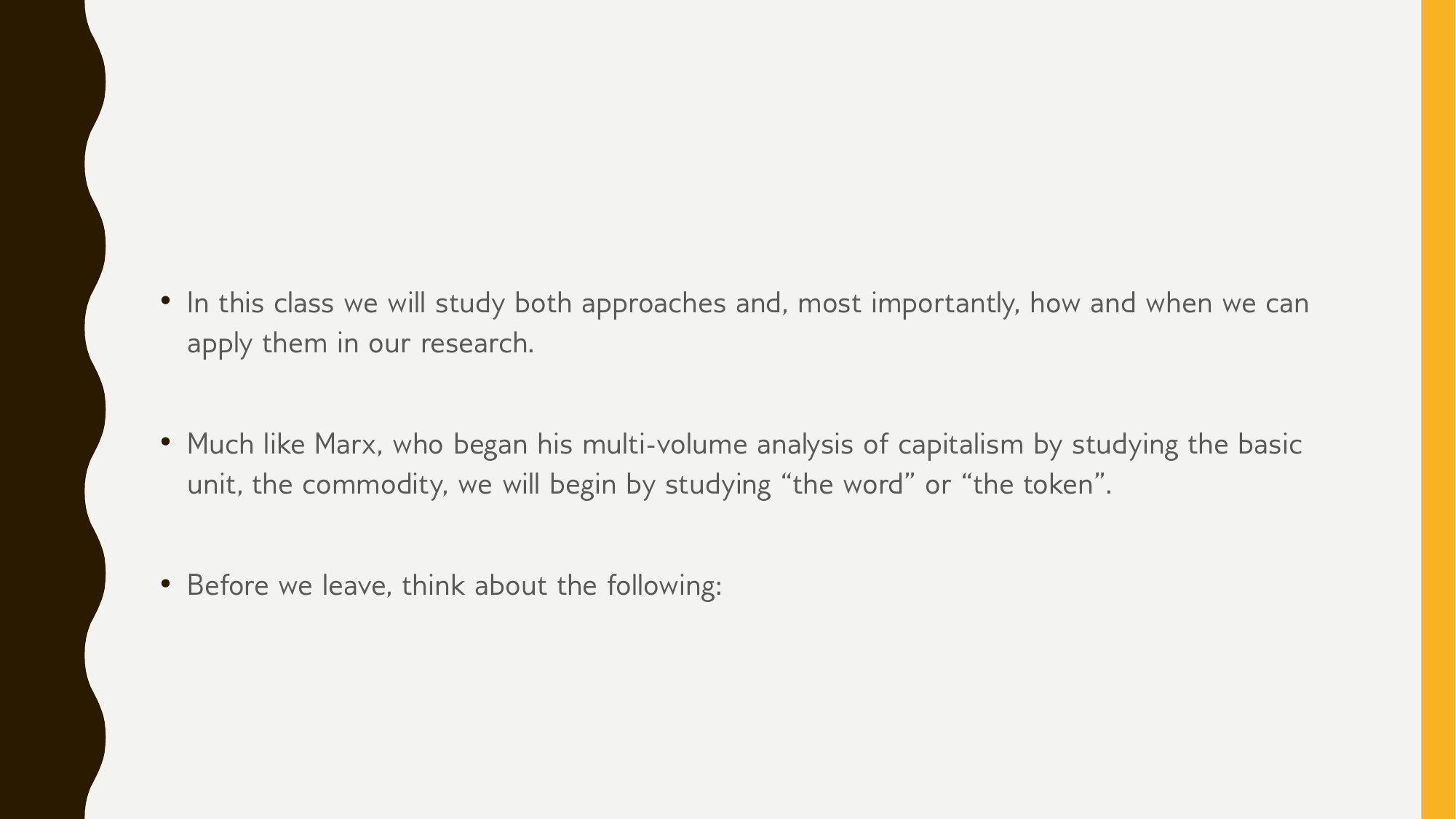

#
In this class we will study both approaches and, most importantly, how and when we can apply them in our research.

Much like Marx, who began his multi-volume analysis of capitalism by studying the basic unit, the commodity, we will begin by studying “the word” or “the token”.

Before we leave, think about the following: